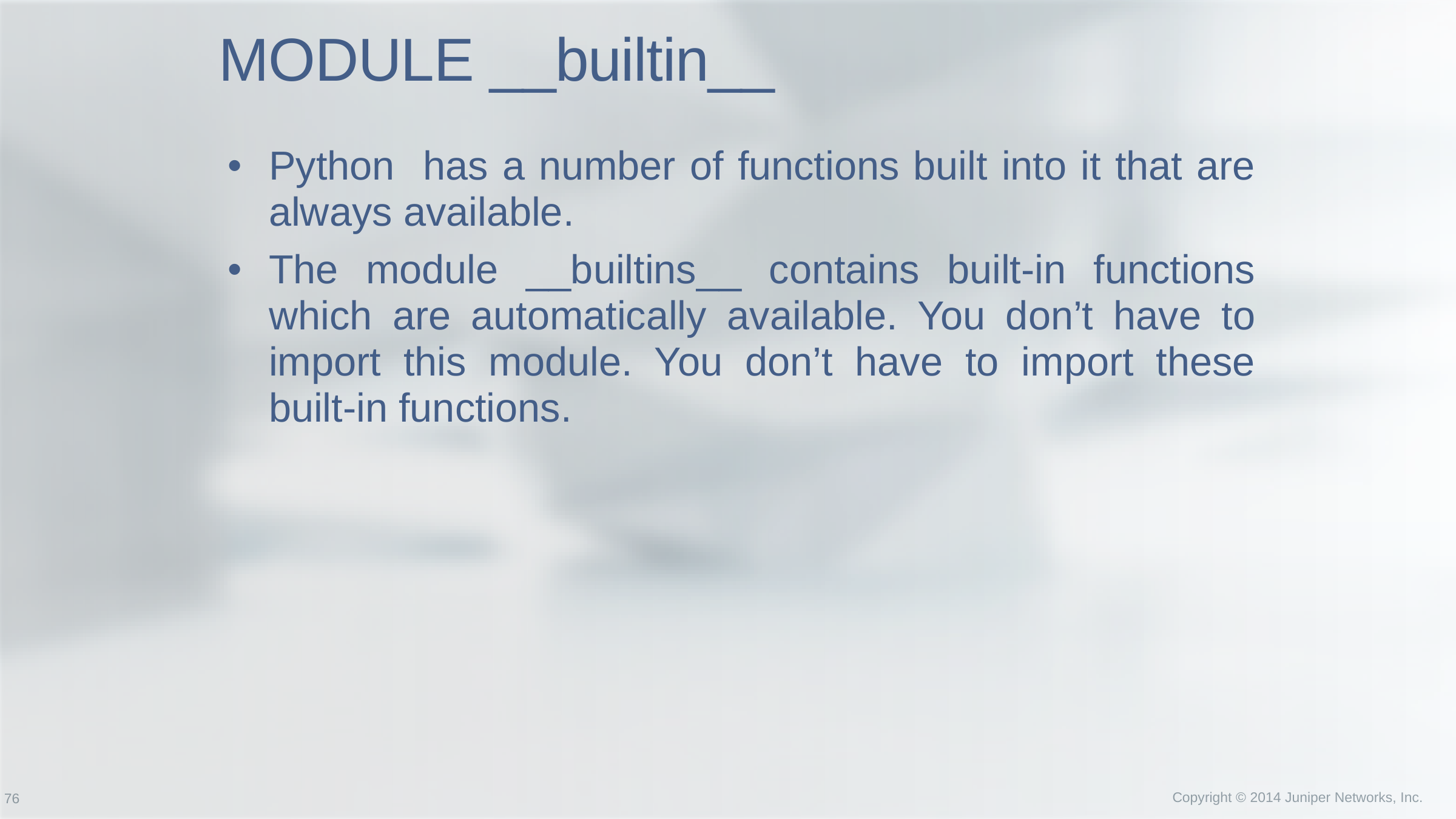

# MODULE __builtin__
Python  has a number of functions built into it that are always available.
The module __builtins__ contains built-in functions which are automatically available. You don’t have to import this module. You don’t have to import these built-in functions.